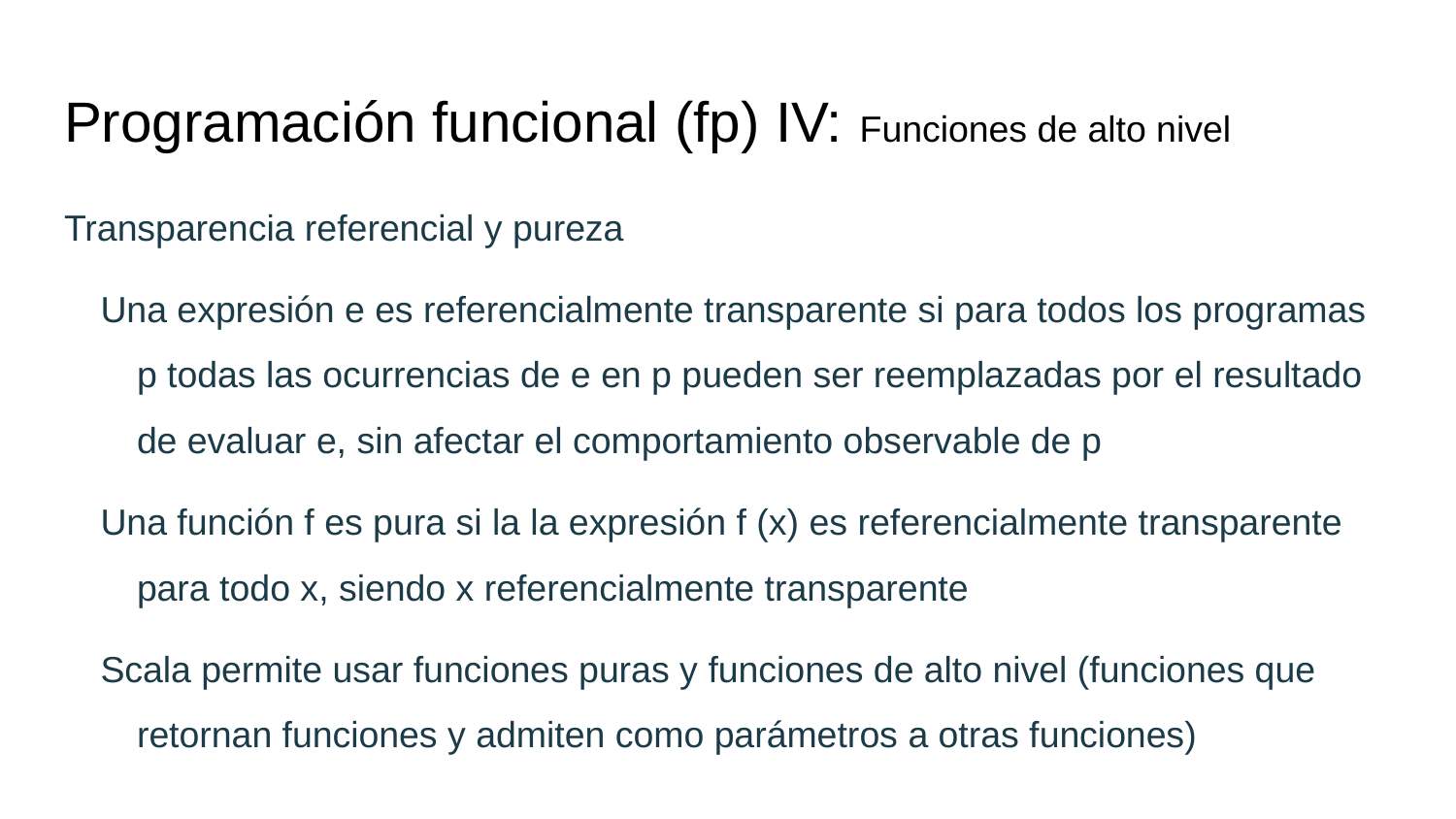

# Programación funcional (fp) IV: Funciones de alto nivel
Transparencia referencial y pureza
Una expresión e es referencialmente transparente si para todos los programas p todas las ocurrencias de e en p pueden ser reemplazadas por el resultado de evaluar e, sin afectar el comportamiento observable de p
Una función f es pura si la la expresión f (x) es referencialmente transparente para todo x, siendo x referencialmente transparente
Scala permite usar funciones puras y funciones de alto nivel (funciones que retornan funciones y admiten como parámetros a otras funciones)